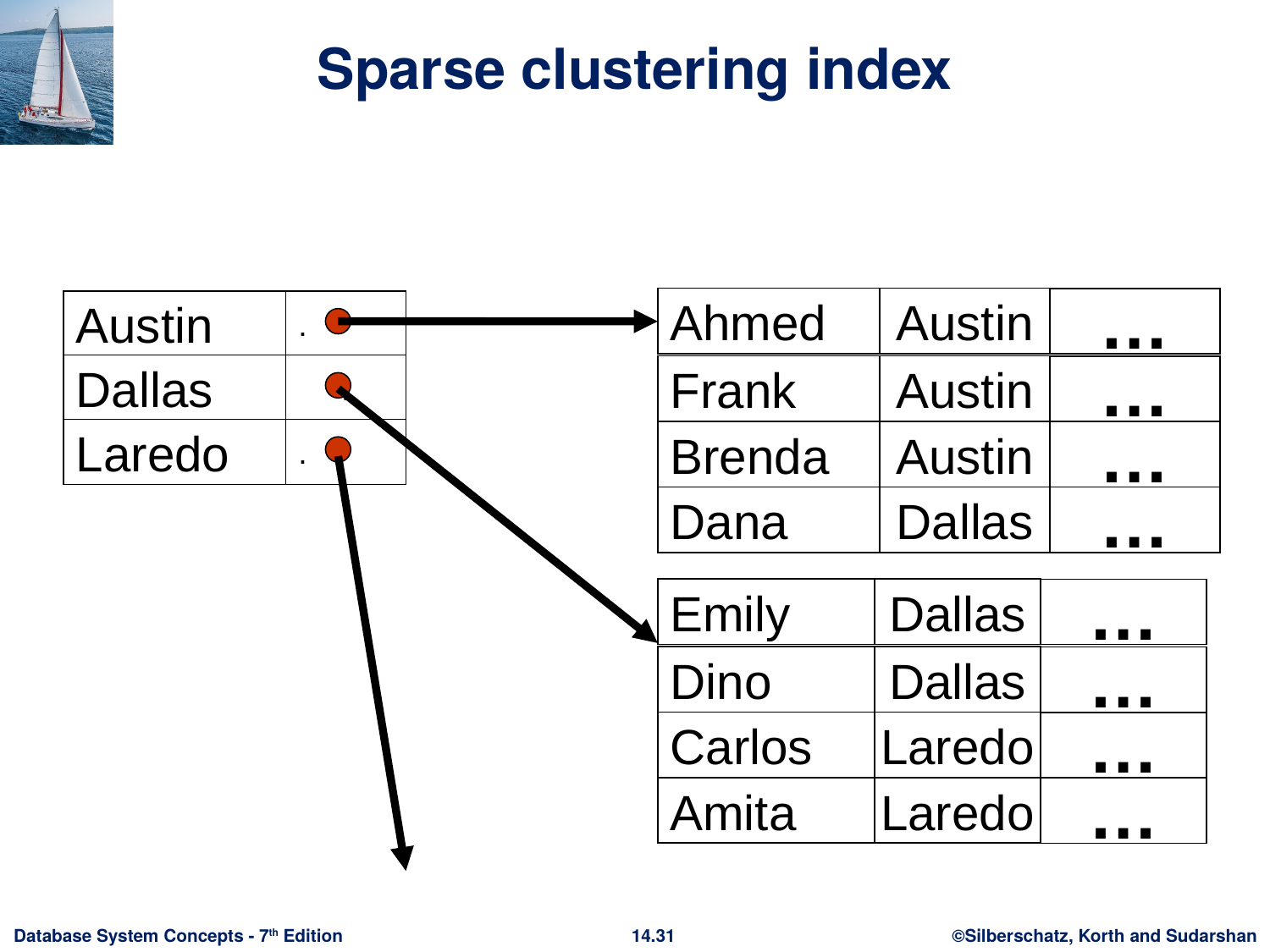

# Sparse clustering index

Ahmed
Austin
…
Frank
Austin
…
Brenda
Austin
…
Dana
Dallas
…
Austin
.

Dallas
.

Laredo
.

Emily
Dallas
…
Dino
Dallas
…
Carlos
Laredo
…
Amita
Laredo
…